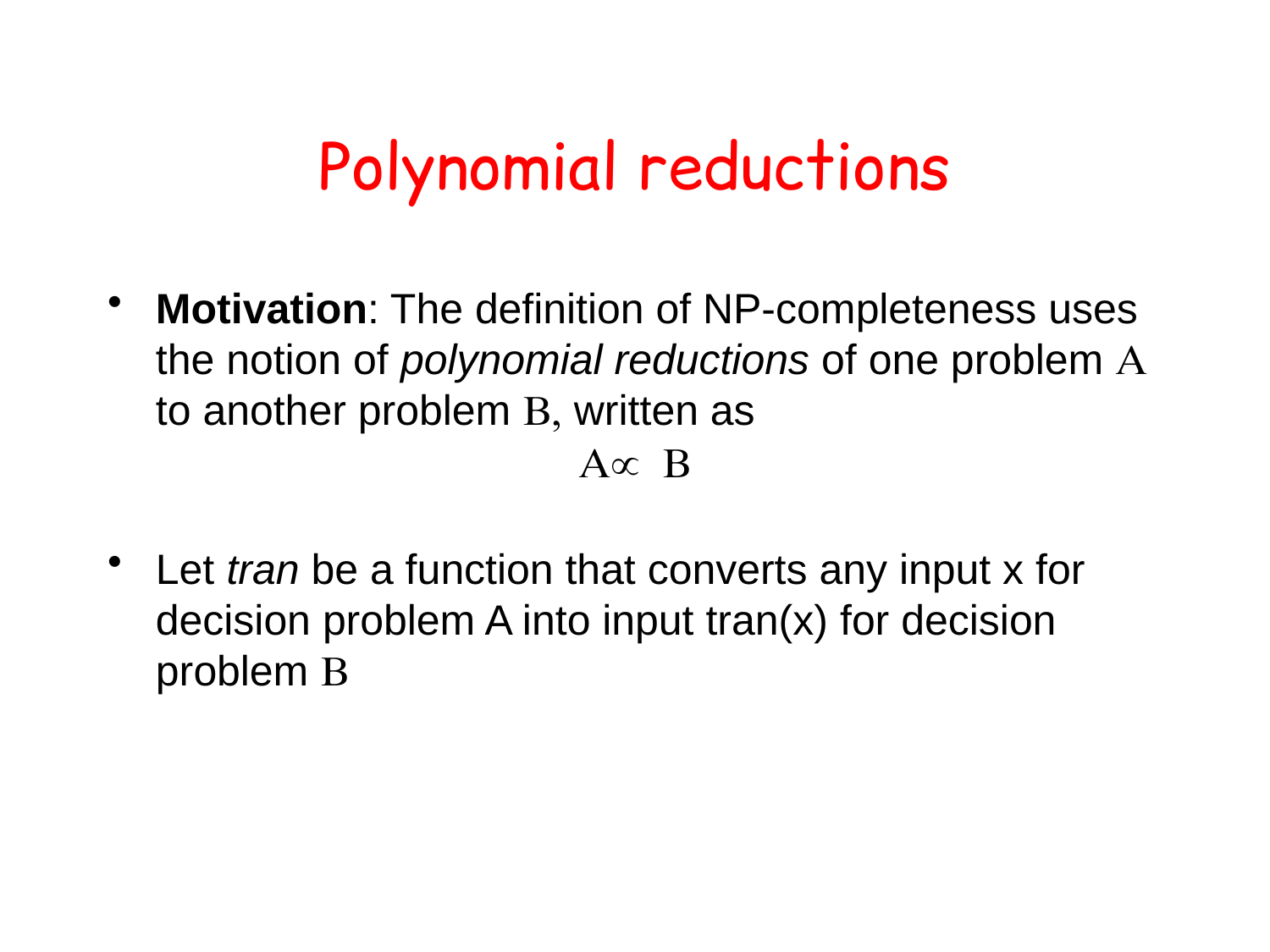

# Polynomial reductions
Motivation: The definition of NP-completeness uses the notion of polynomial reductions of one problem Α to another problem Β, written as
Α∝ Β

Let tran be a function that converts any input x for decision problem A into input tran(x) for decision problem Β